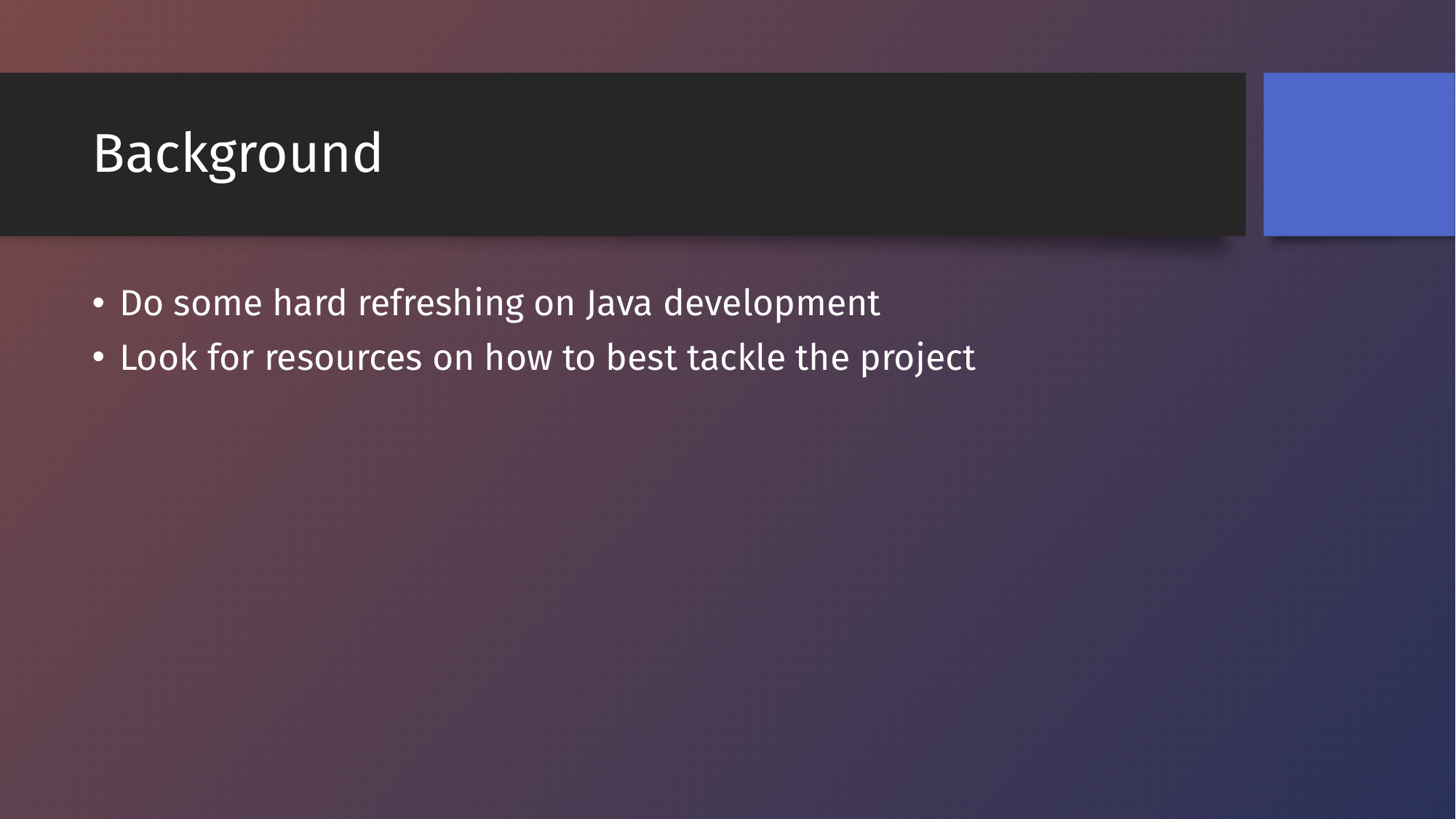

# Background
Do some hard refreshing on Java development
Look for resources on how to best tackle the project